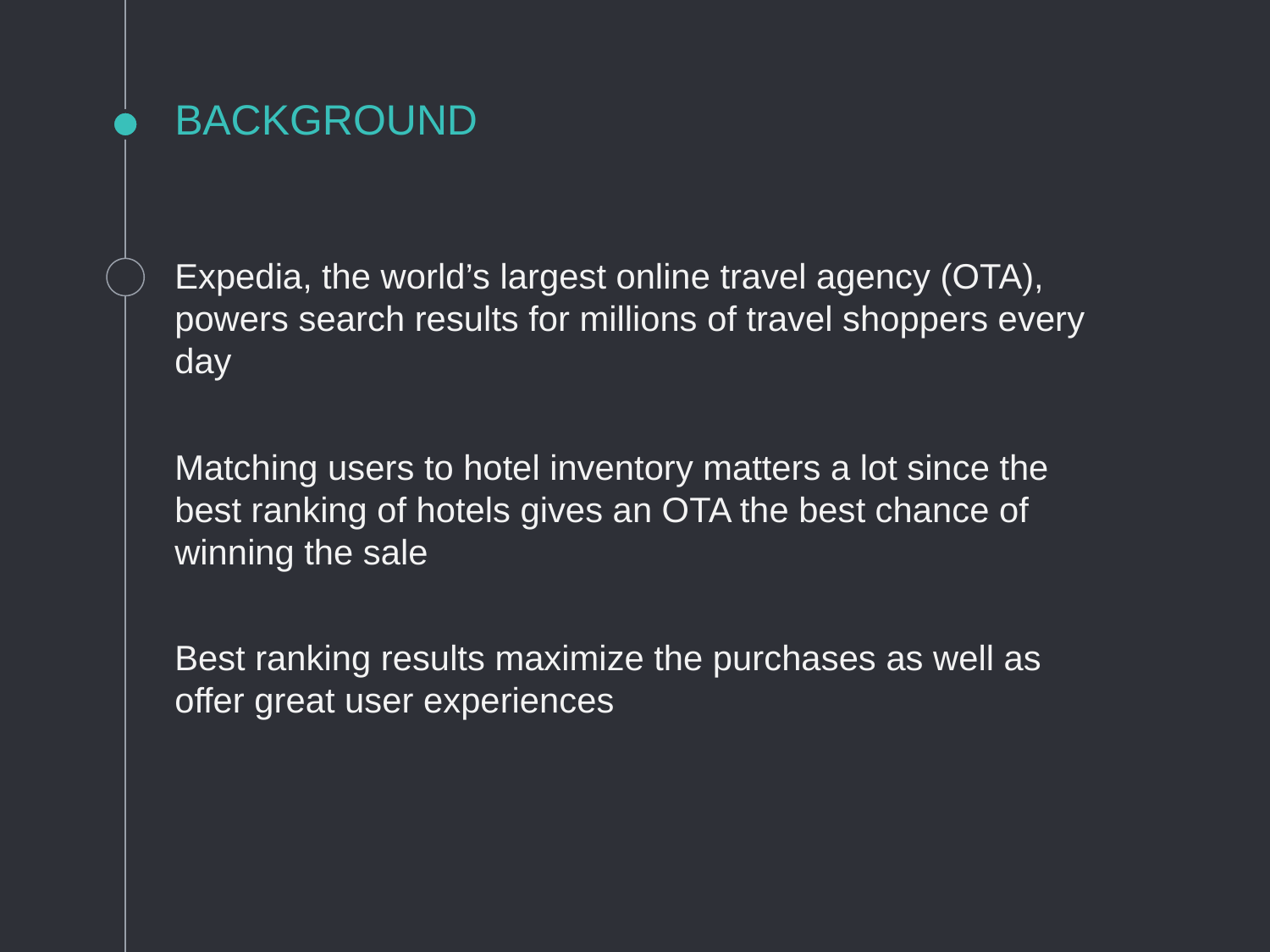

# BACKGROUND
Expedia, the world’s largest online travel agency (OTA), powers search results for millions of travel shoppers every day

Matching users to hotel inventory matters a lot since the best ranking of hotels gives an OTA the best chance of winning the sale

Best ranking results maximize the purchases as well as offer great user experiences